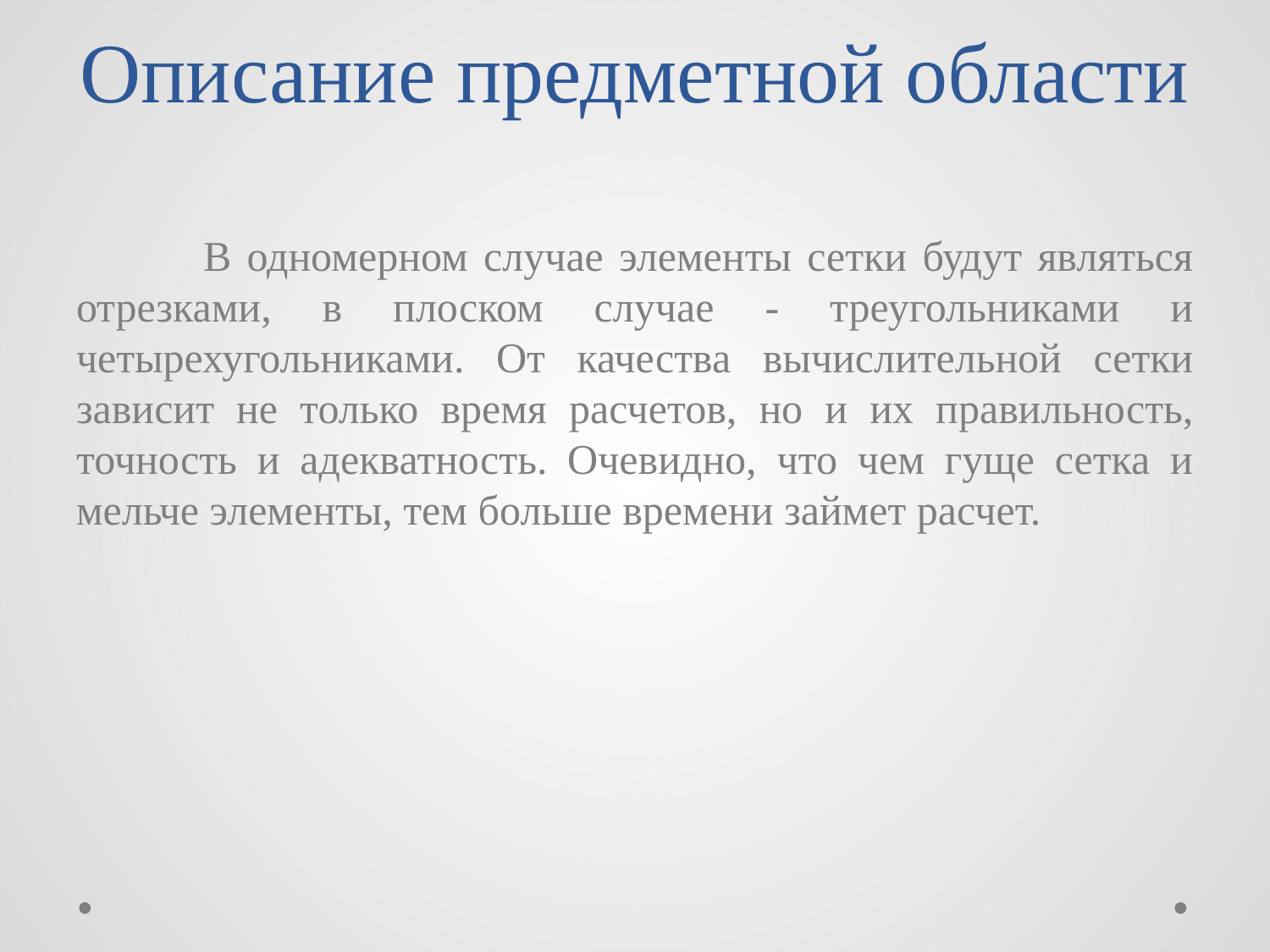

# Описание предметной области
	В одномерном случае элементы сетки будут являться отрезками, в плоском случае - треугольниками и четырехугольниками. От качества вычислительной сетки зависит не только время расчетов, но и их правильность, точность и адекватность. Очевидно, что чем гуще сетка и мельче элементы, тем больше времени займет расчет.